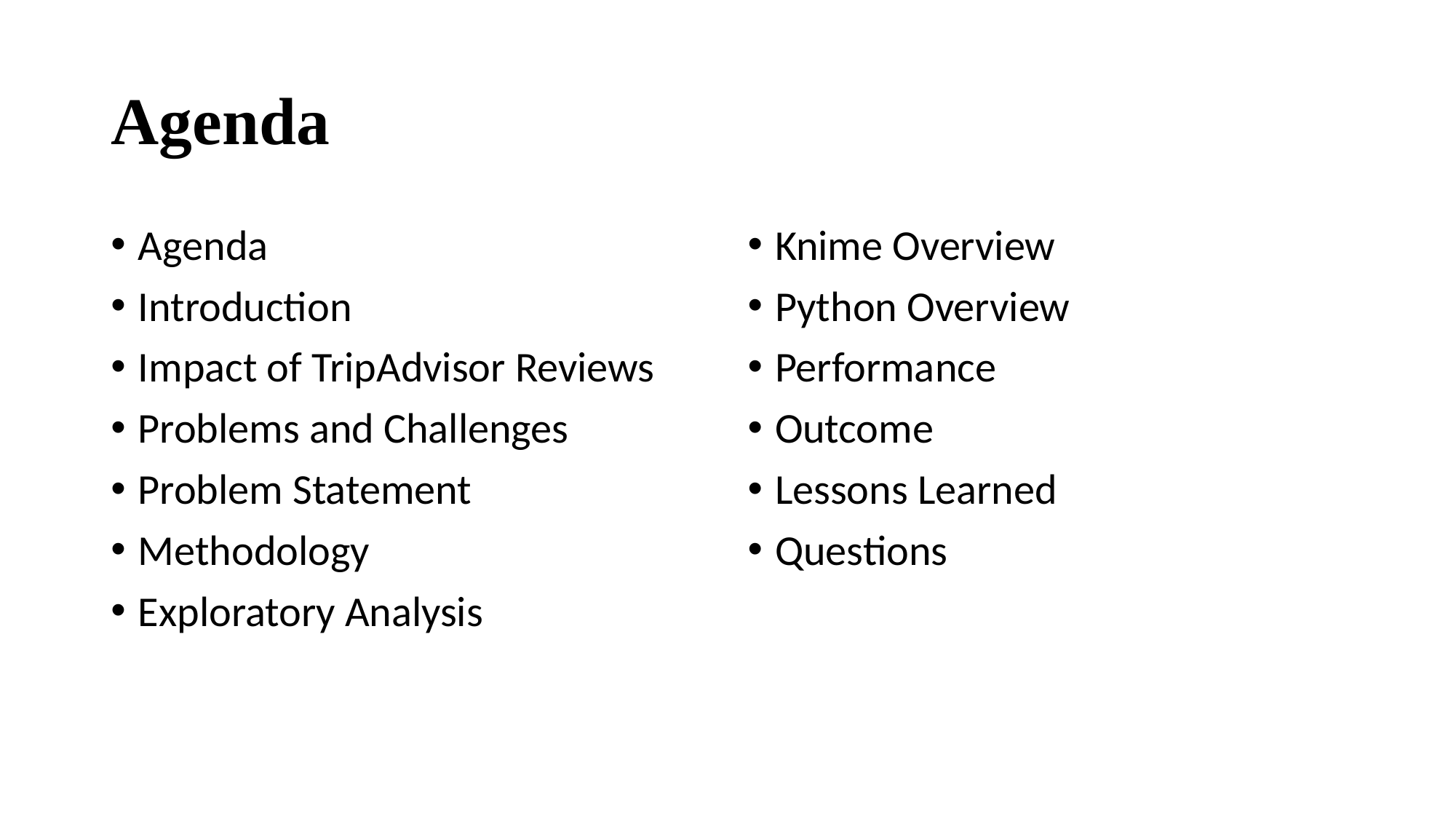

# Agenda
Agenda
Introduction
Impact of TripAdvisor Reviews
Problems and Challenges
Problem Statement
Methodology
Exploratory Analysis

Knime Overview
Python Overview
Performance
Outcome
Lessons Learned
Questions